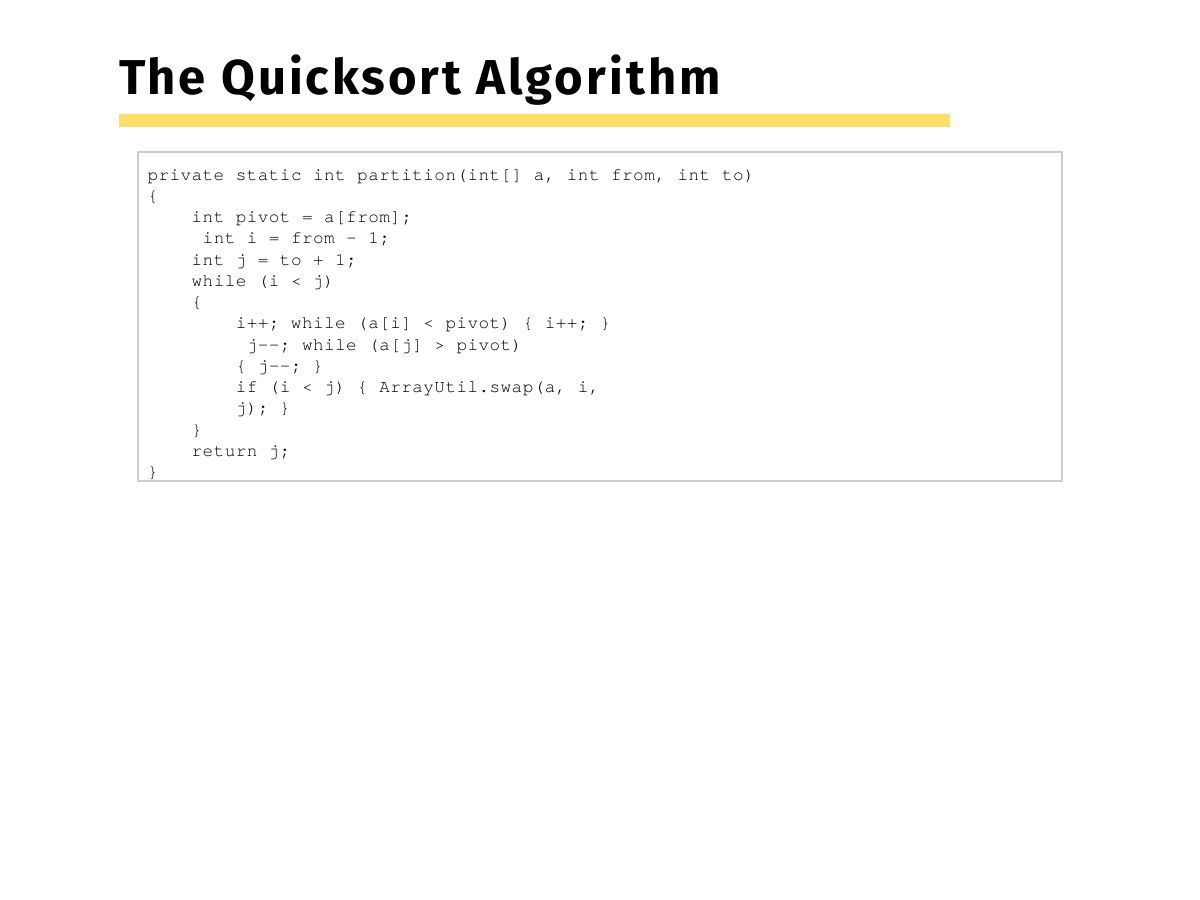

# The Quicksort Algorithm

private static int partition(int[] a, int from, int to)
{
int pivot = a[from];  int i = from - 1;  int j = to + 1;  while (i < j)
{
i++; while (a[i] < pivot) { i++; }  j--; while (a[j] > pivot) { j--; }
if (i < j) { ArrayUtil.swap(a, i, j); }
}
return j;
}